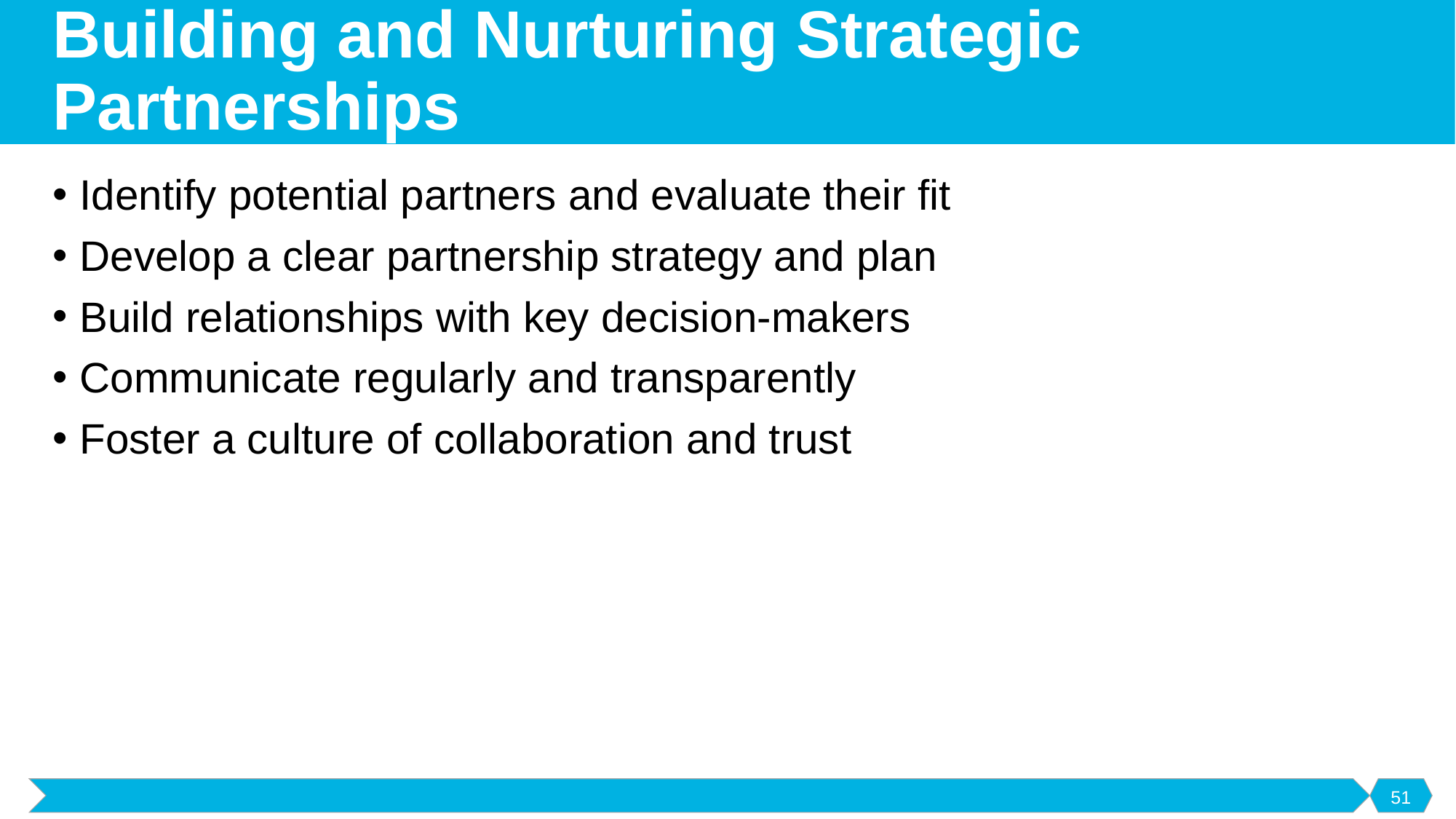

# Building and Nurturing Strategic Partnerships
Identify potential partners and evaluate their fit
Develop a clear partnership strategy and plan
Build relationships with key decision-makers
Communicate regularly and transparently
Foster a culture of collaboration and trust
51